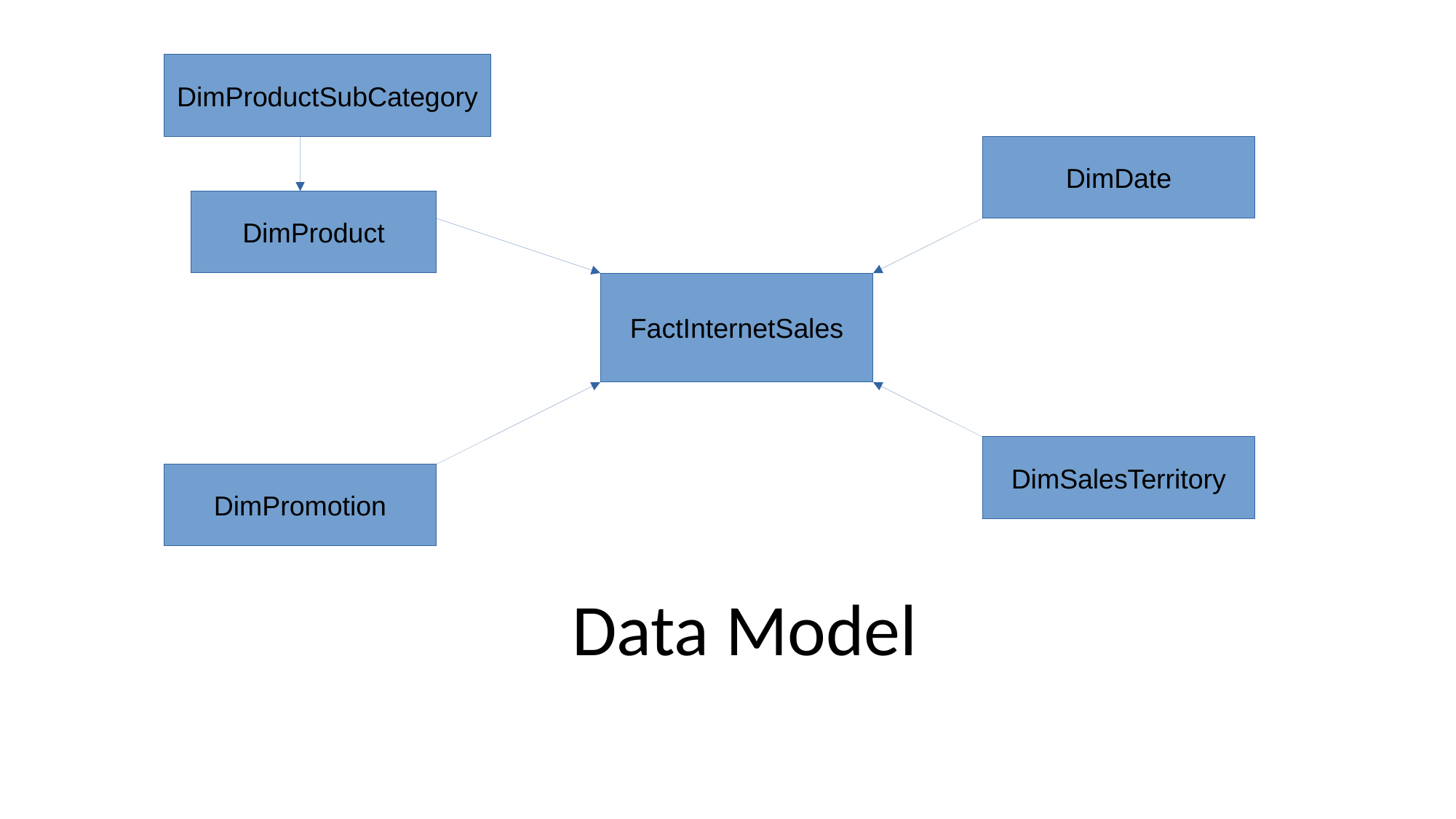

DimProductSubCategory

DimDate
DimProduct

FactInternetSales

DimSalesTerritory
DimPromotion
                                                       Data Model